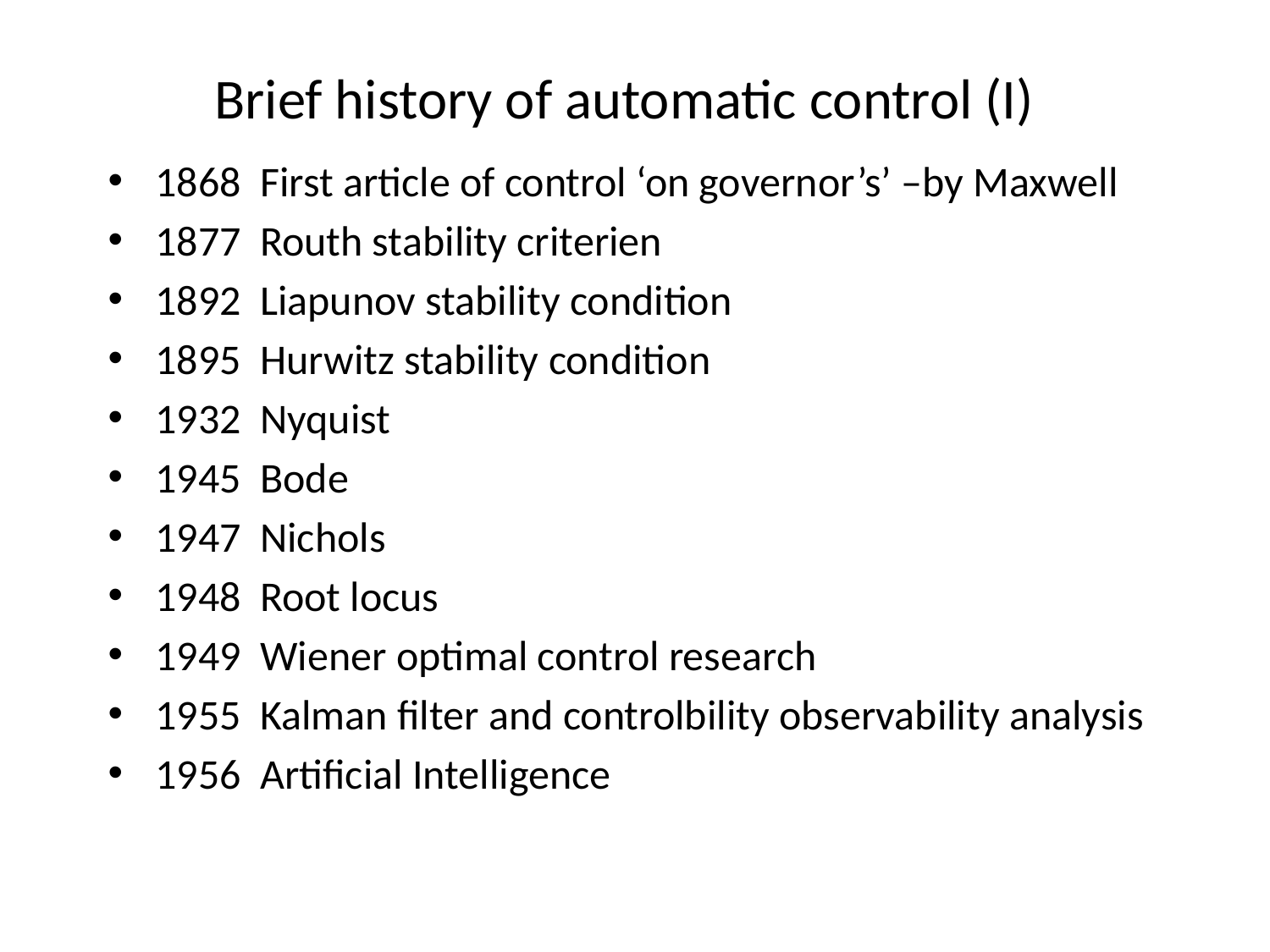

# Brief history of automatic control (I)
1868  First article of control ‘on governor’s’ –by Maxwell
1877  Routh stability criterien
1892  Liapunov stability condition
1895  Hurwitz stability condition
1932  Nyquist
1945  Bode
1947  Nichols
1948  Root locus
1949  Wiener optimal control research
1955  Kalman filter and controlbility observability analysis
1956  Artificial Intelligence